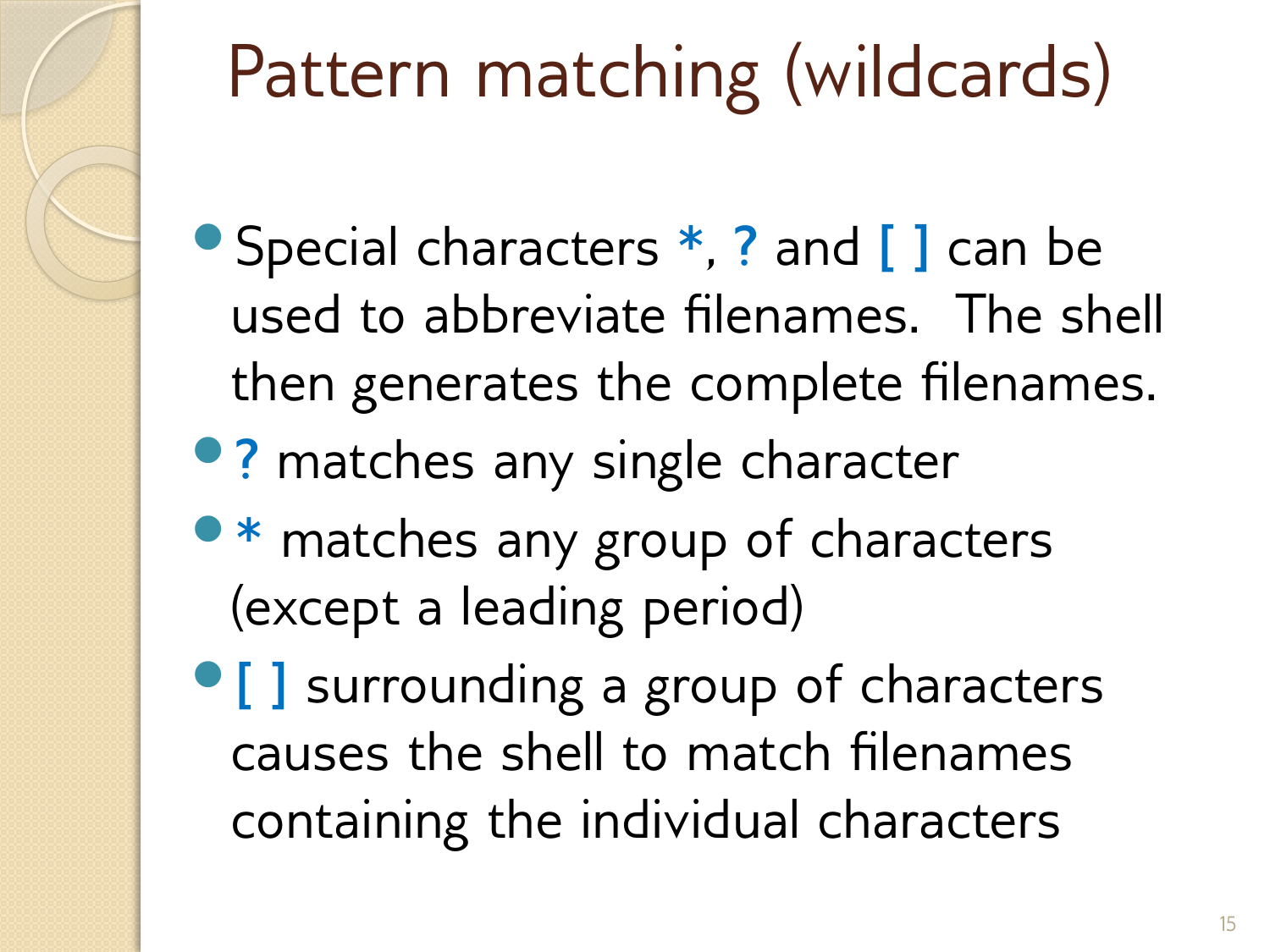

# Pattern matching (wildcards)
Special characters *, ? and [ ] can be used to abbreviate filenames.  The shell then generates the complete filenames.
? matches any single character
* matches any group of characters (except a leading period)
[ ] surrounding a group of characters causes the shell to match filenames containing the individual characters
15